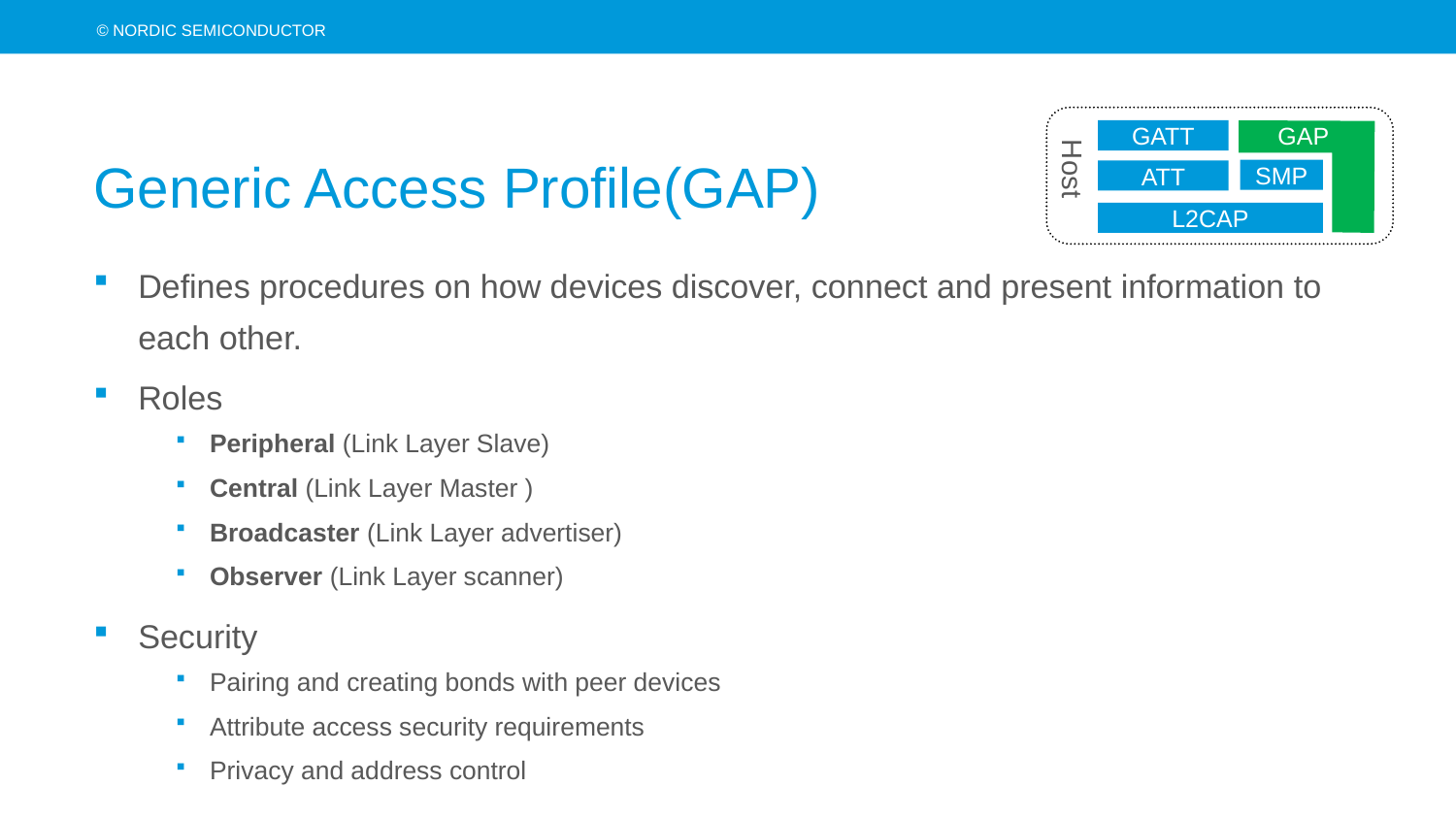

# Generic Access Profile(GAP)

GAP
GATT

Host
SMP
ATT
L2CAP
Defines procedures on how devices discover, connect and present information to each other.
Roles
Peripheral (Link Layer Slave)
Central (Link Layer Master )
Broadcaster (Link Layer advertiser)
Observer (Link Layer scanner)
Security
Pairing and creating bonds with peer devices
Attribute access security requirements
Privacy and address control